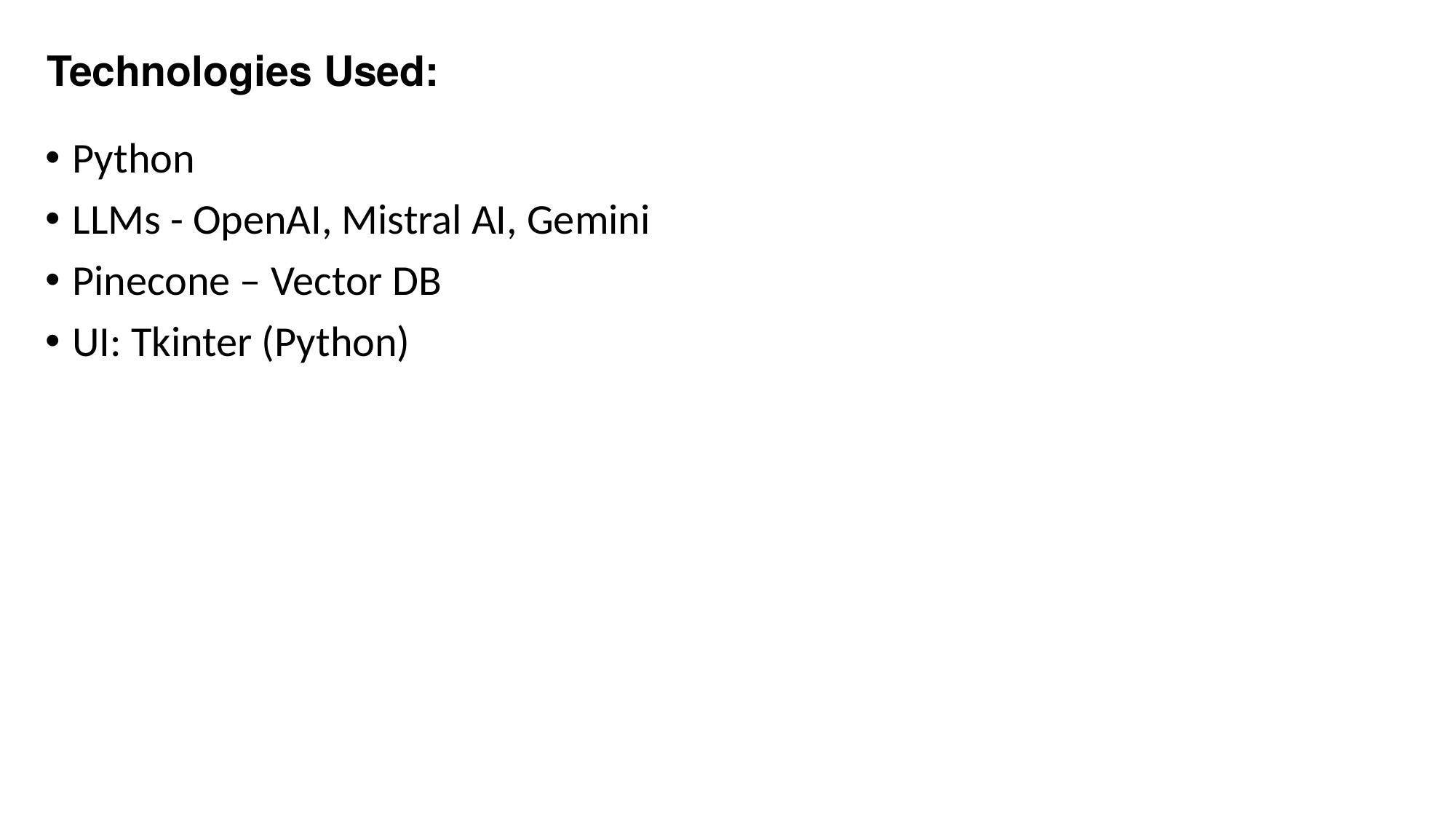

Technologies Used:
Python
LLMs - OpenAI, Mistral AI, Gemini
Pinecone – Vector DB
UI: Tkinter (Python)